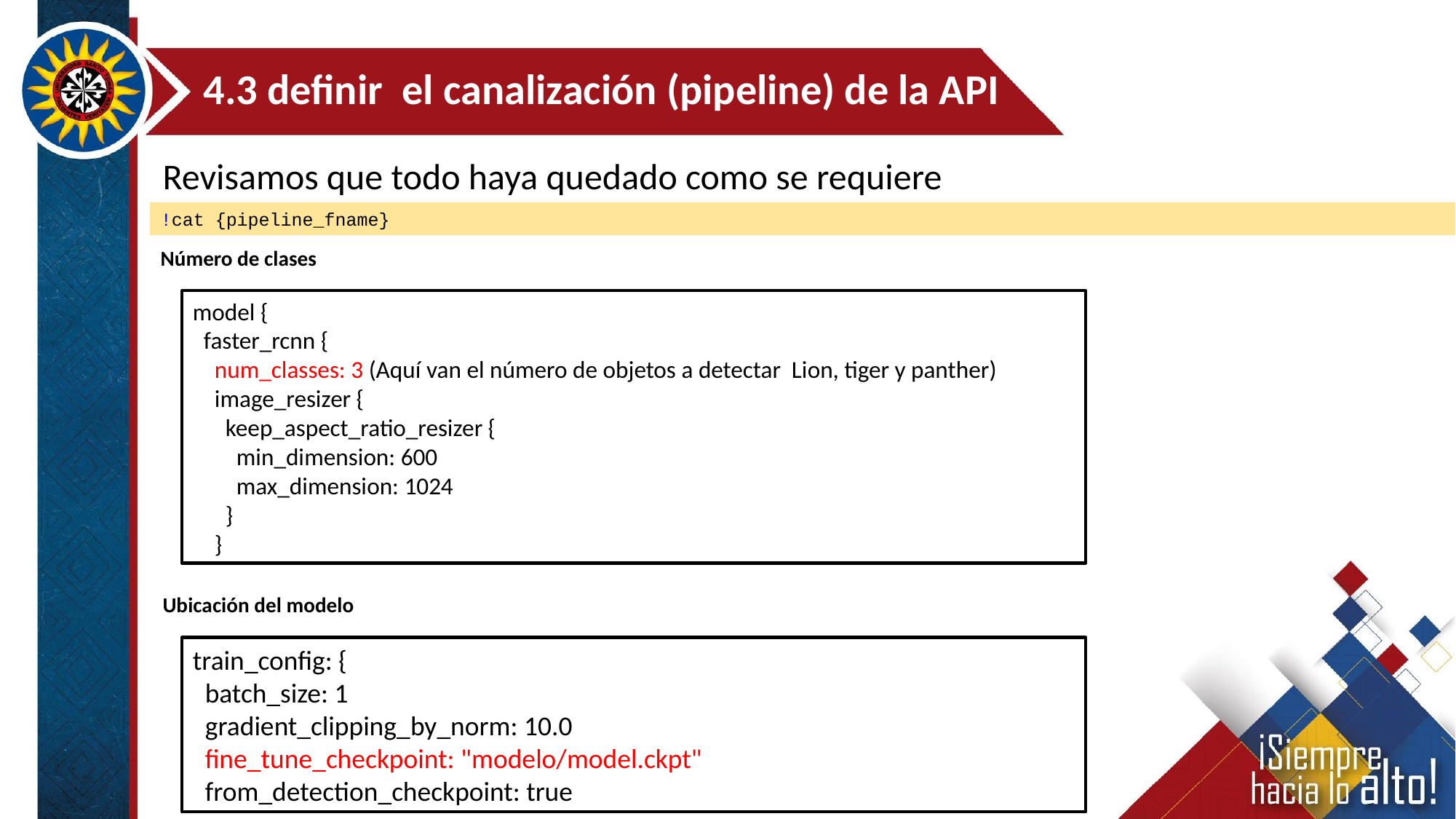

4.3 definir  el canalización (pipeline) de la API
Revisamos que todo haya quedado como se requiere
!cat {pipeline_fname}
Número de clases
model {
  faster_rcnn {
    num_classes: 3 (Aquí van el número de objetos a detectar  Lion, tiger y panther)
    image_resizer {
      keep_aspect_ratio_resizer {
        min_dimension: 600
        max_dimension: 1024
      }
    }
Ubicación del modelo
train_config: {
  batch_size: 1
  gradient_clipping_by_norm: 10.0
  fine_tune_checkpoint: "modelo/model.ckpt"
  from_detection_checkpoint: true